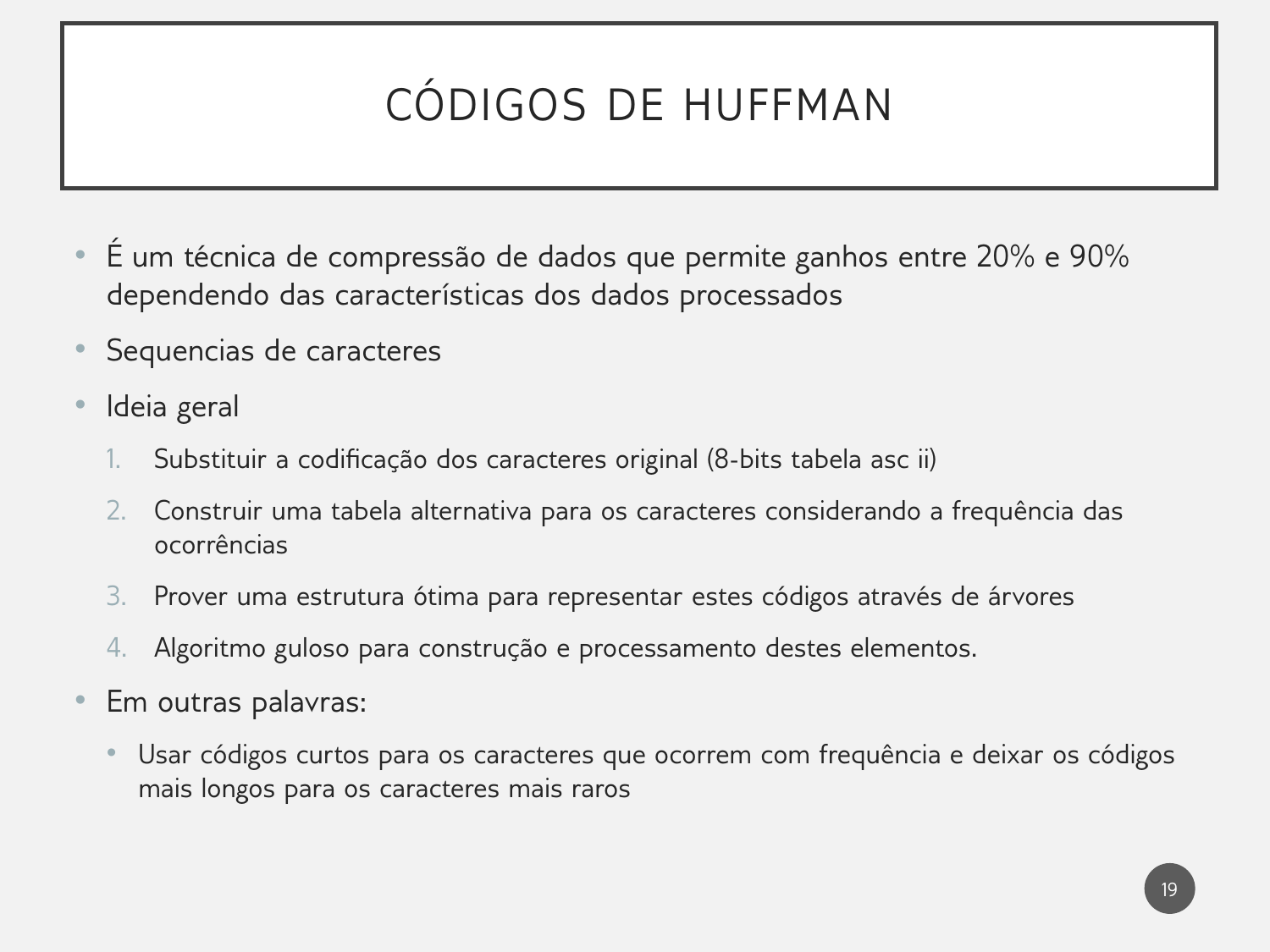

# Códigos de huffman
É um técnica de compressão de dados que permite ganhos entre 20% e 90% dependendo das características dos dados processados
Sequencias de caracteres
Ideia geral
Substituir a codificação dos caracteres original (8-bits tabela asc ii)
Construir uma tabela alternativa para os caracteres considerando a frequência das ocorrências
Prover uma estrutura ótima para representar estes códigos através de árvores
Algoritmo guloso para construção e processamento destes elementos.
Em outras palavras:
Usar códigos curtos para os caracteres que ocorrem com frequência e deixar os códigos mais longos para os caracteres mais raros

19